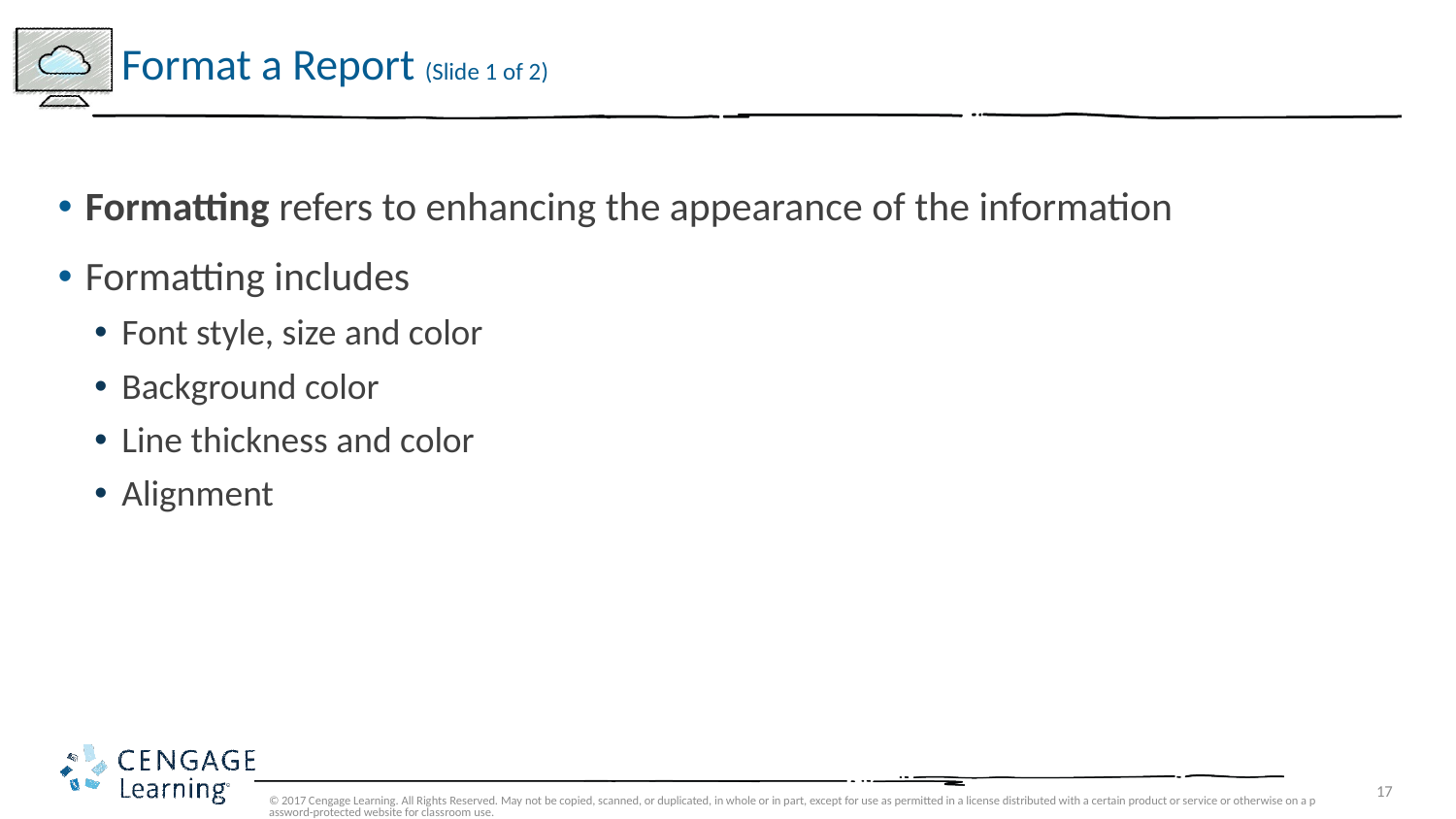

# Format a Report (Slide 1 of 2)
Formatting refers to enhancing the appearance of the information
Formatting includes
Font style, size and color
Background color
Line thickness and color
Alignment
© 2017 Cengage Learning. All Rights Reserved. May not be copied, scanned, or duplicated, in whole or in part, except for use as permitted in a license distributed with a certain product or service or otherwise on a password-protected website for classroom use.